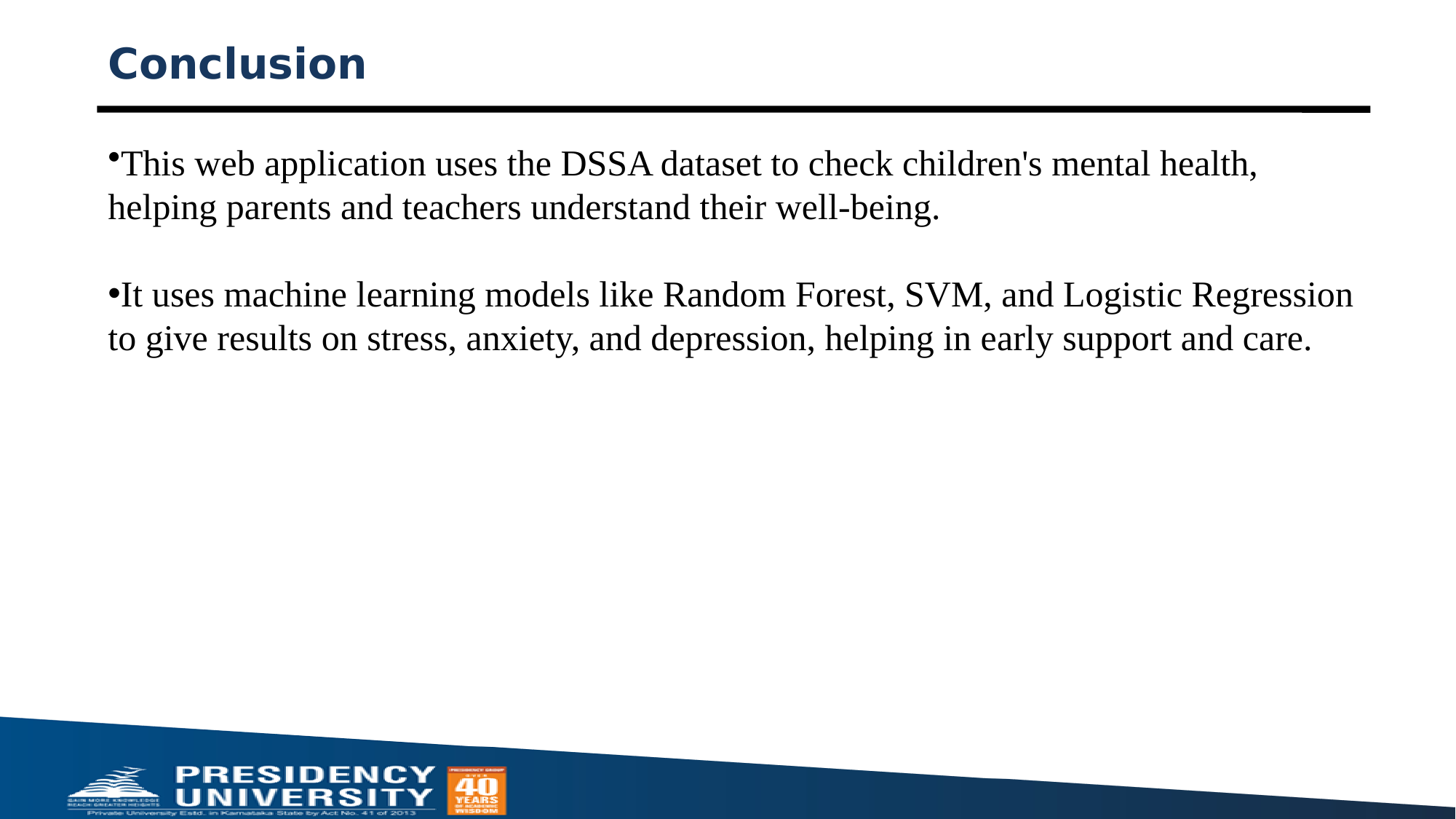

# Conclusion
This web application uses the DSSA dataset to check children's mental health, helping parents and teachers understand their well-being.

It uses machine learning models like Random Forest, SVM, and Logistic Regression to give results on stress, anxiety, and depression, helping in early support and care.